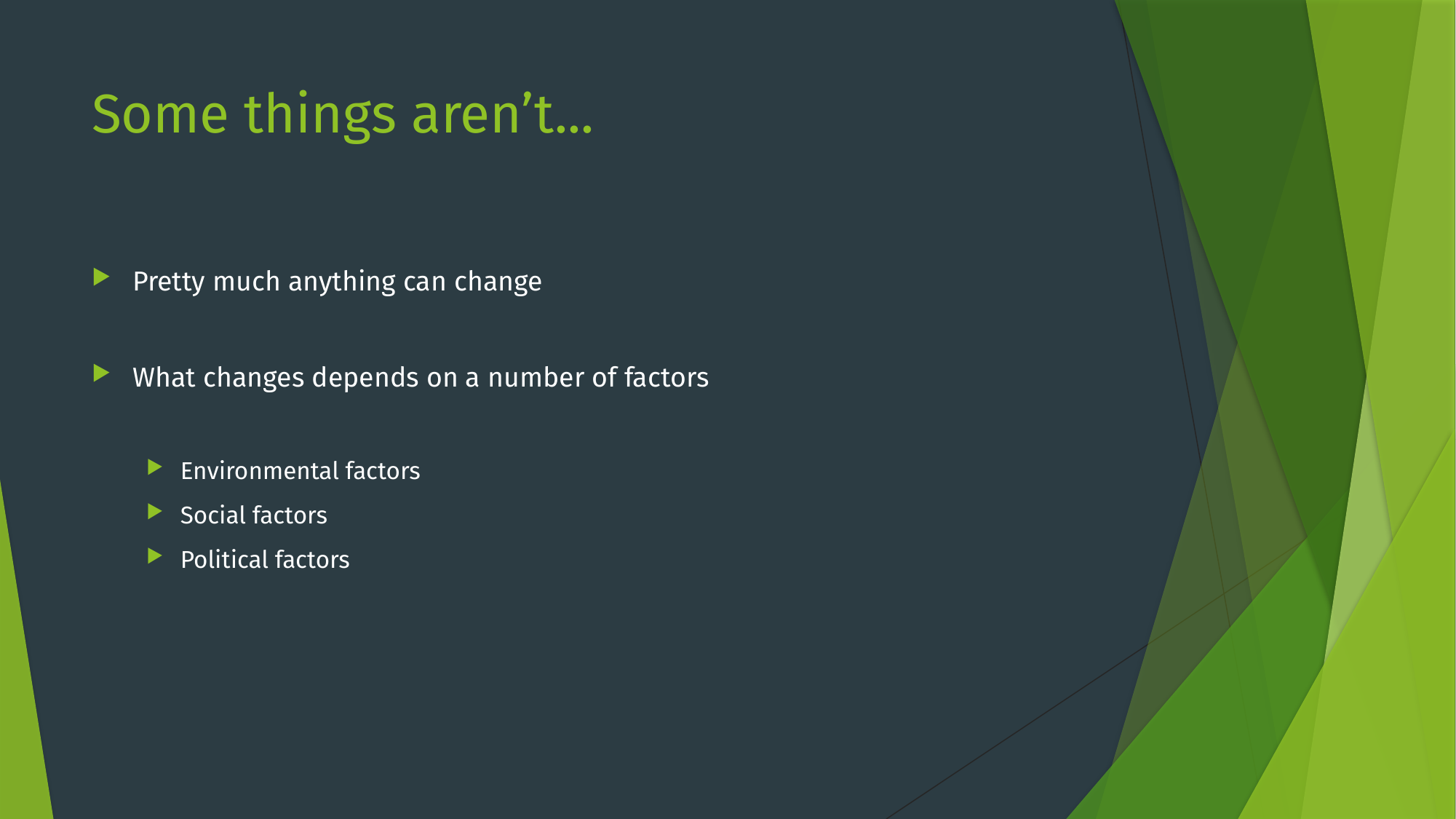

# Some things aren’t...
Pretty much anything can change

What changes depends on a number of factors

Environmental factors
Social factors
Political factors